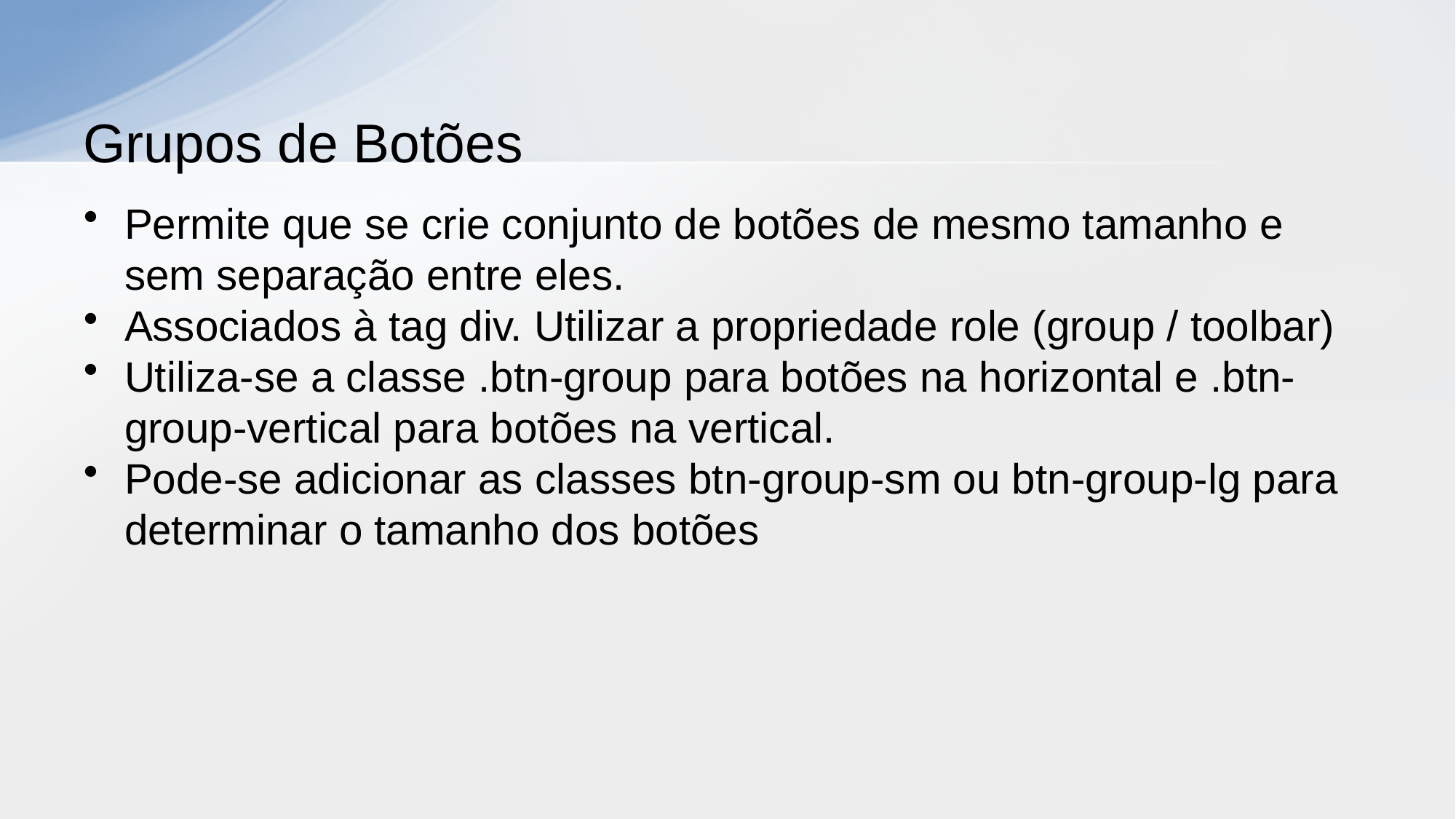

# Grupos de Botões
Permite que se crie conjunto de botões de mesmo tamanho e sem separação entre eles.
Associados à tag div. Utilizar a propriedade role (group / toolbar)
Utiliza-se a classe .btn-group para botões na horizontal e .btn-group-vertical para botões na vertical.
Pode-se adicionar as classes btn-group-sm ou btn-group-lg para determinar o tamanho dos botões